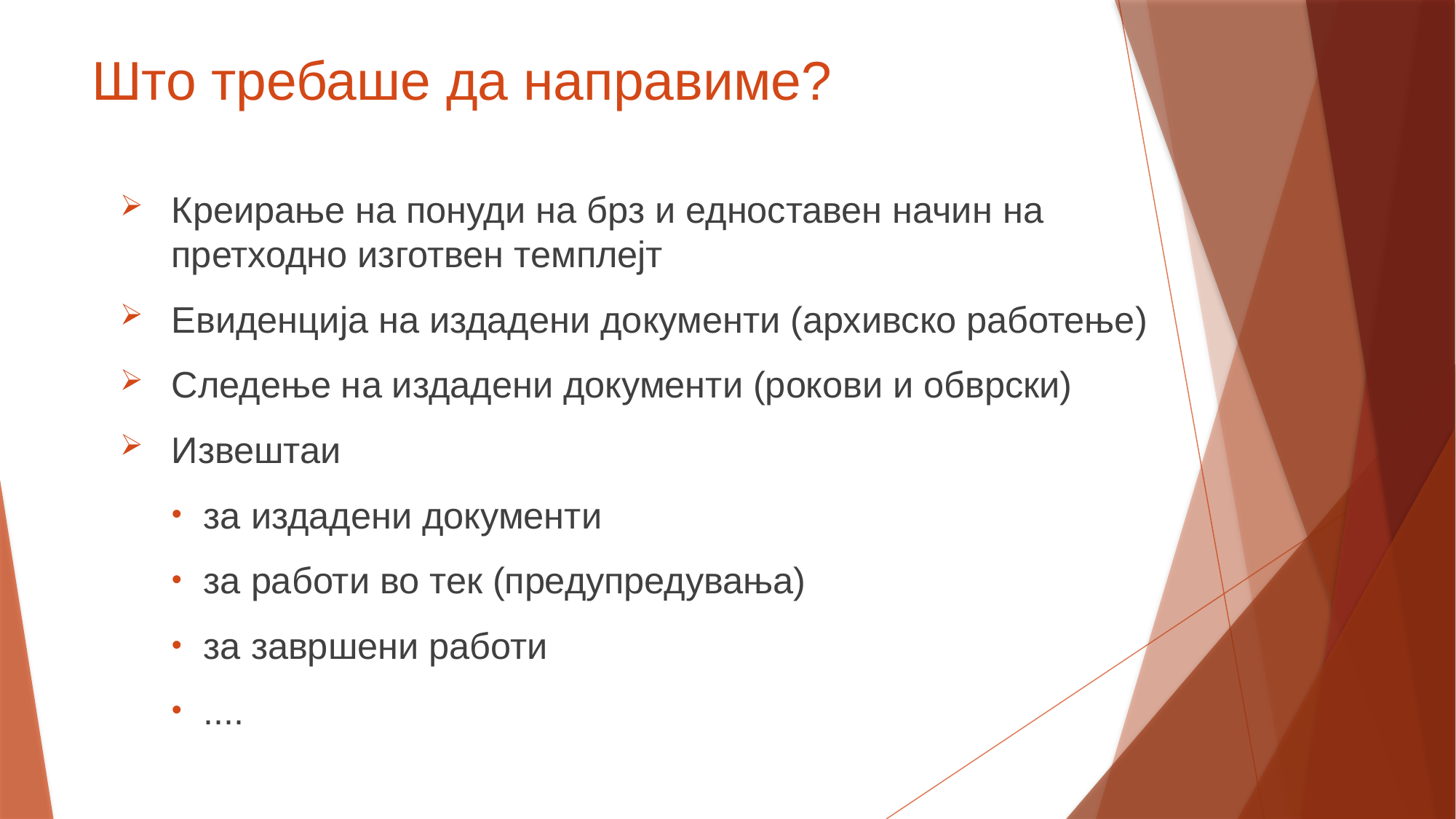

# Што требаше да направиме?
Креирање на понуди на брз и едноставен начин на претходно изготвен темплејт
Евиденција на издадени документи (архивско работење)
Следење на издадени документи (рокови и обврски)
Извештаи
за издадени документи
за работи во тек (предупредувања)
за завршени работи
....